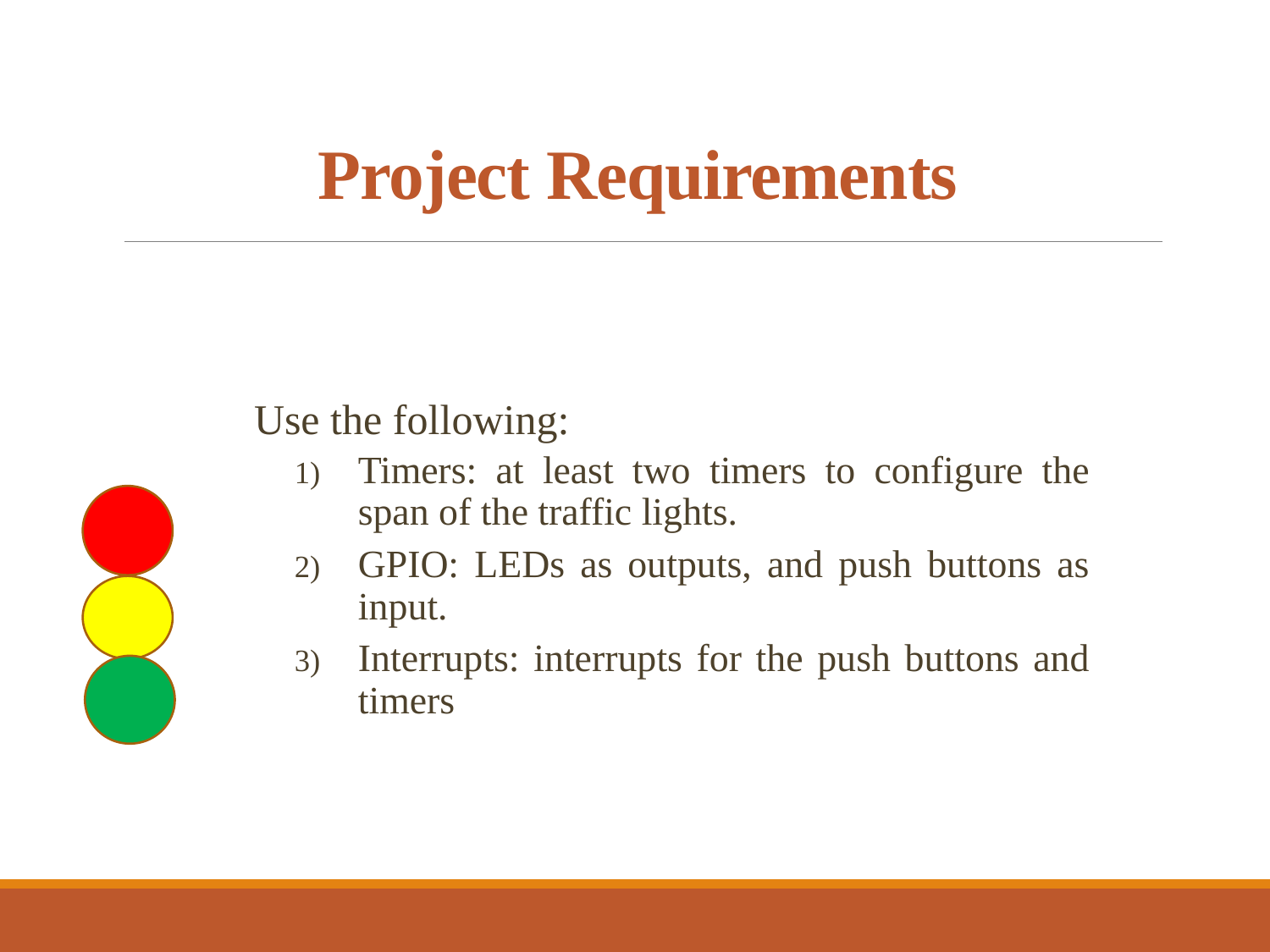

# Project Requirements
Use the following:
Timers: at least two timers to configure the span of the traffic lights.
GPIO: LEDs as outputs, and push buttons as input.
Interrupts: interrupts for the push buttons and timers